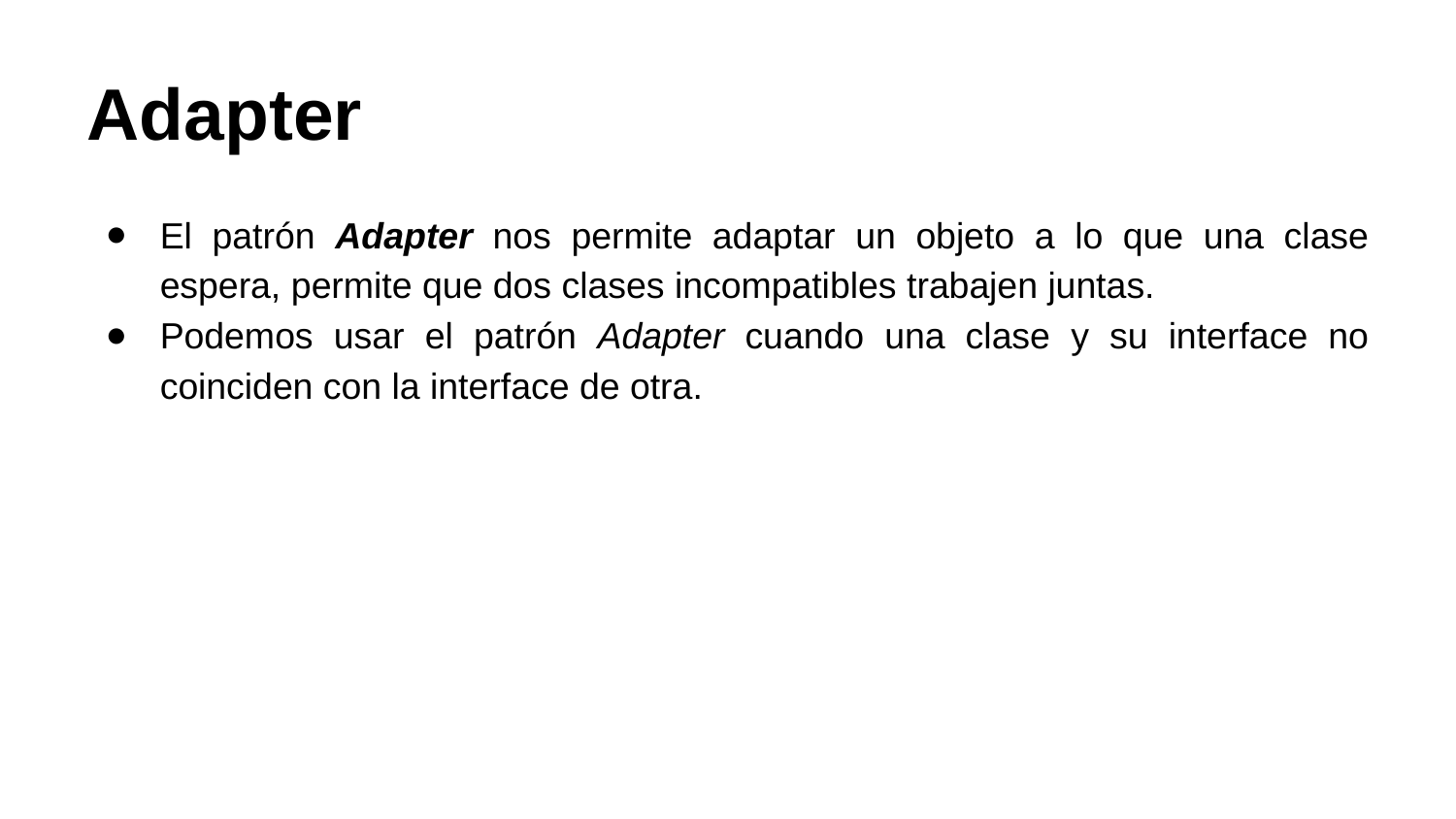

Adapter
El patrón Adapter nos permite adaptar un objeto a lo que una clase espera, permite que dos clases incompatibles trabajen juntas.
Podemos usar el patrón Adapter cuando una clase y su interface no coinciden con la interface de otra.